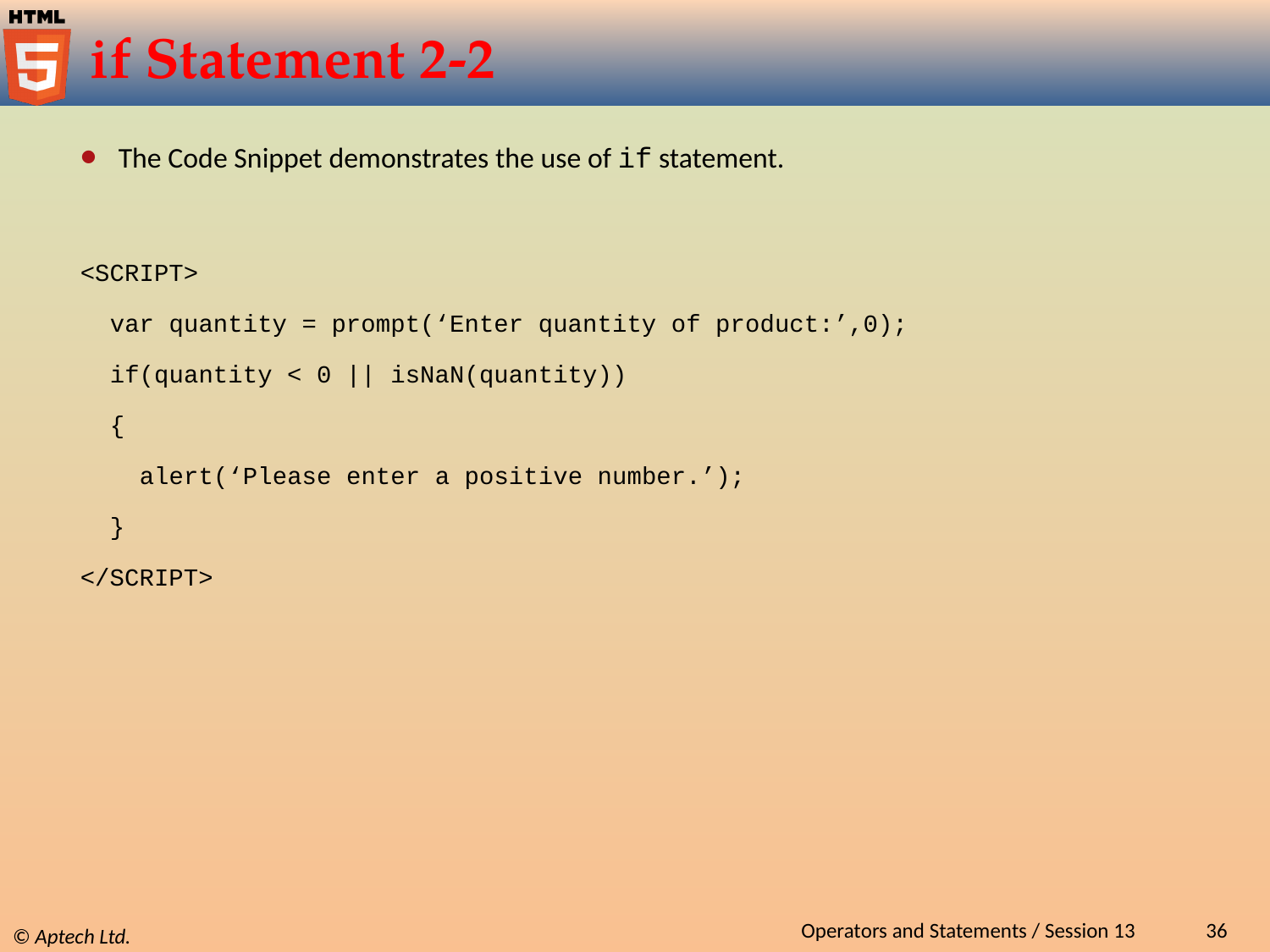

# if Statement 2-2
The Code Snippet demonstrates the use of if statement.

<SCRIPT>
  var quantity = prompt(‘Enter quantity of product:’,0);
  if(quantity < 0 || isNaN(quantity))
  {
    alert(‘Please enter a positive number.’);
  }
</SCRIPT>
Operators and Statements / Session 13
36